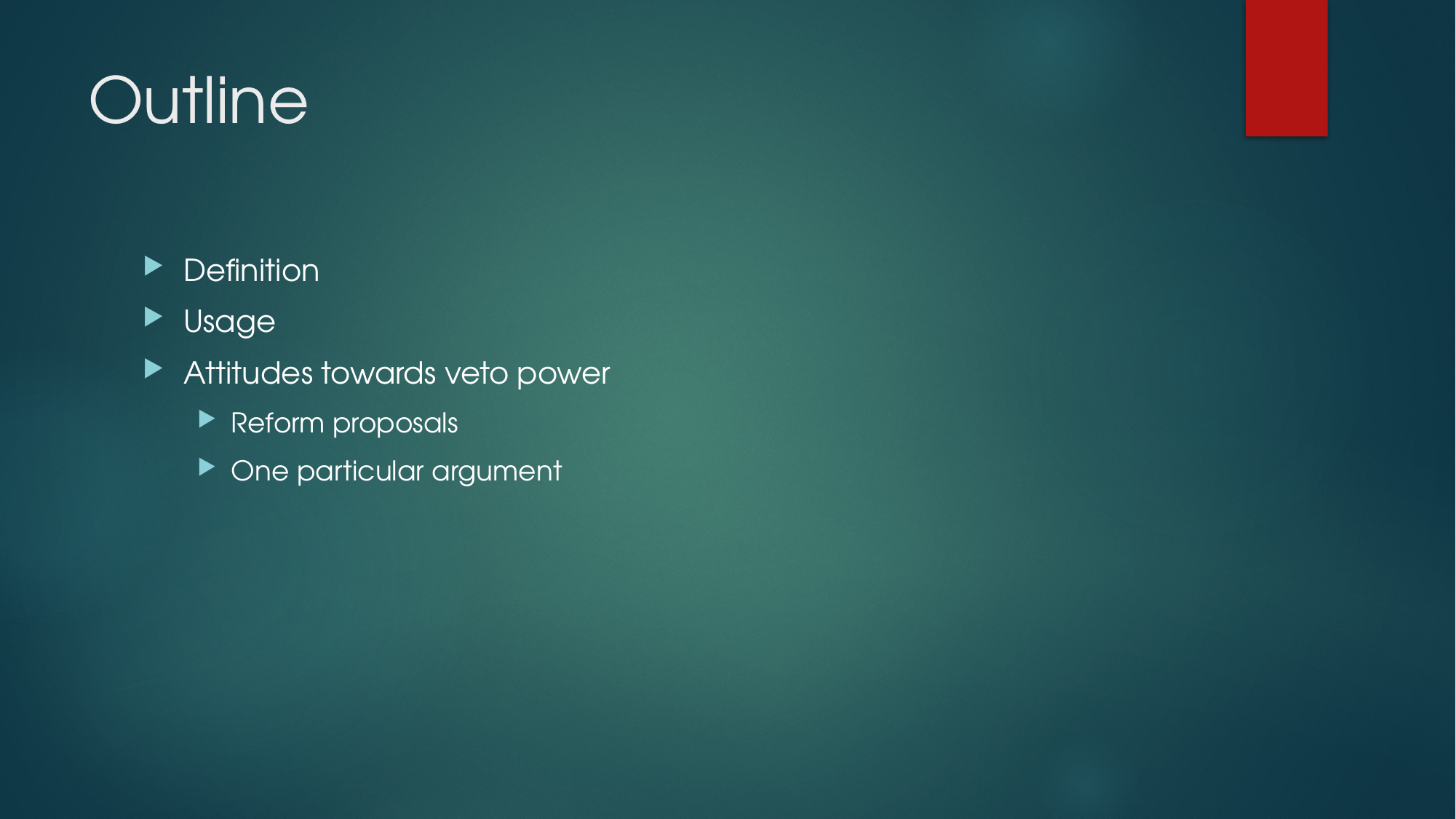

# Outline
Definition
Usage
Attitudes towards veto power
Reform proposals
One particular argument